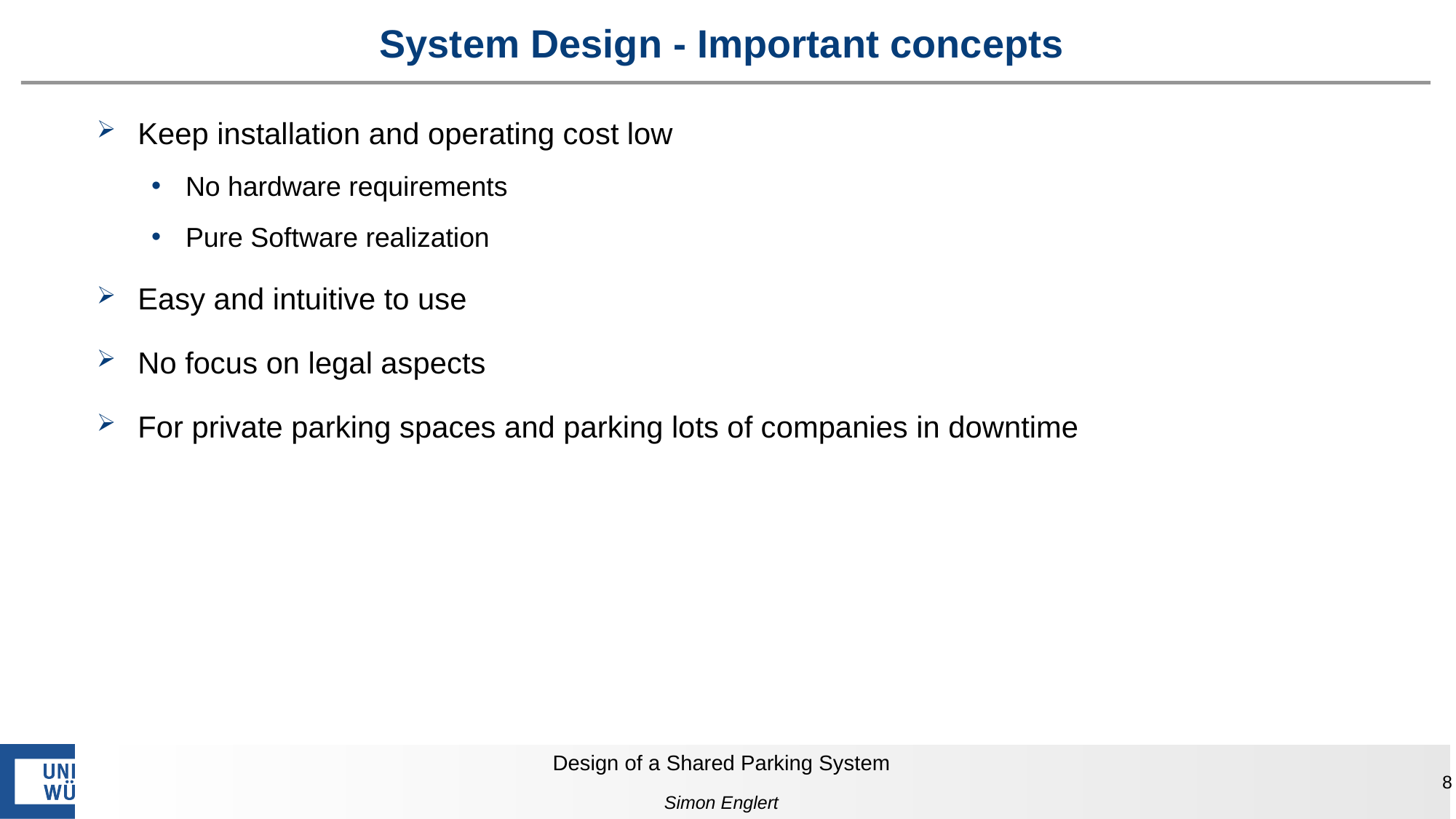

# System Design - Important concepts
Keep installation and operating cost low
No hardware requirements
Pure Software realization
Easy and intuitive to use
No focus on legal aspects
For private parking spaces and parking lots of companies in downtime